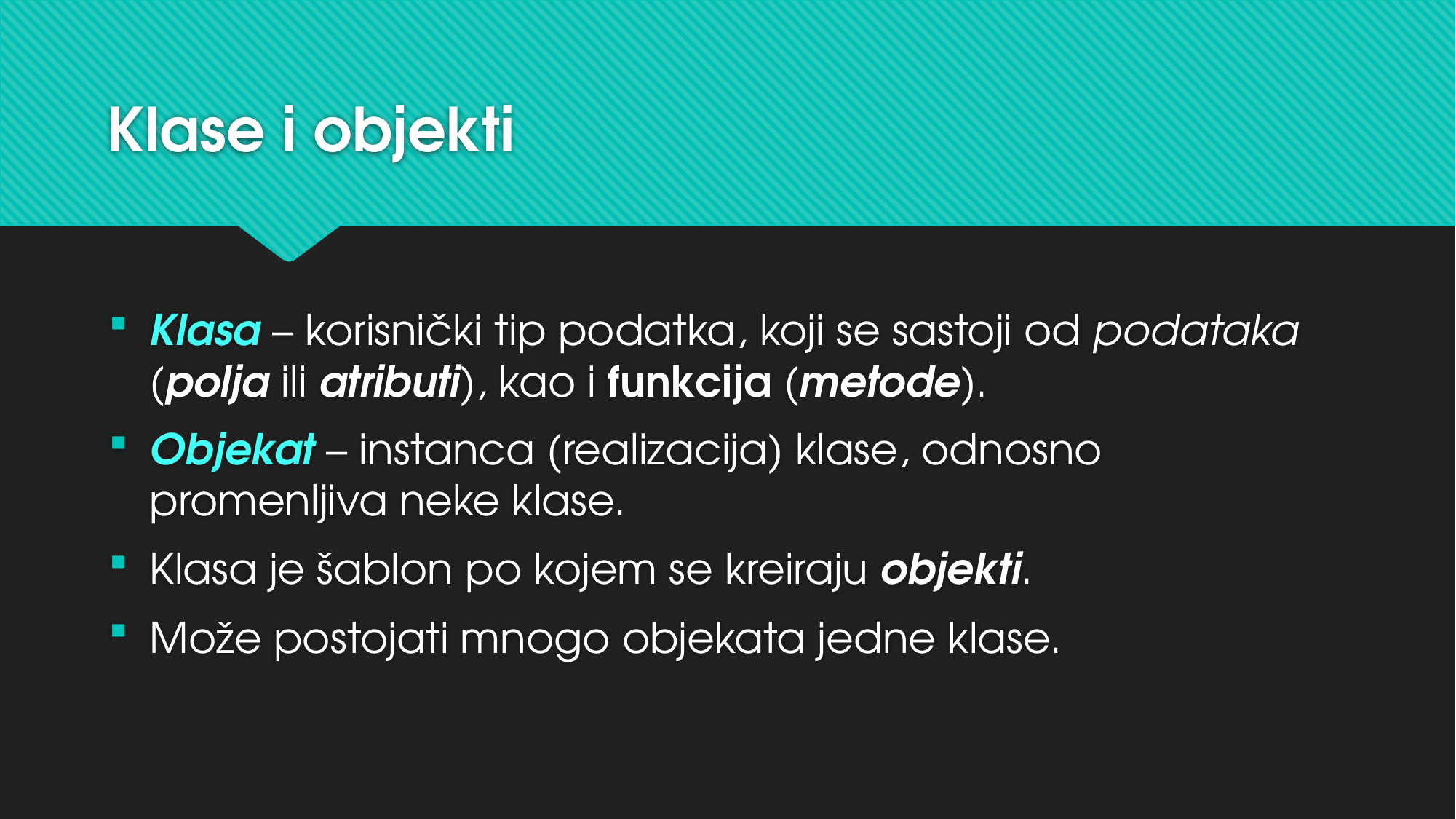

# Klase i objekti
Klasa – korisnički tip podatka, koji se sastoji od podataka (polja ili atributi), kao i funkcija (metode).
Objekat – instanca (realizacija) klase, odnosno promenljiva neke klase.
Klasa je šablon po kojem se kreiraju objekti.
Može postojati mnogo objekata jedne klase.